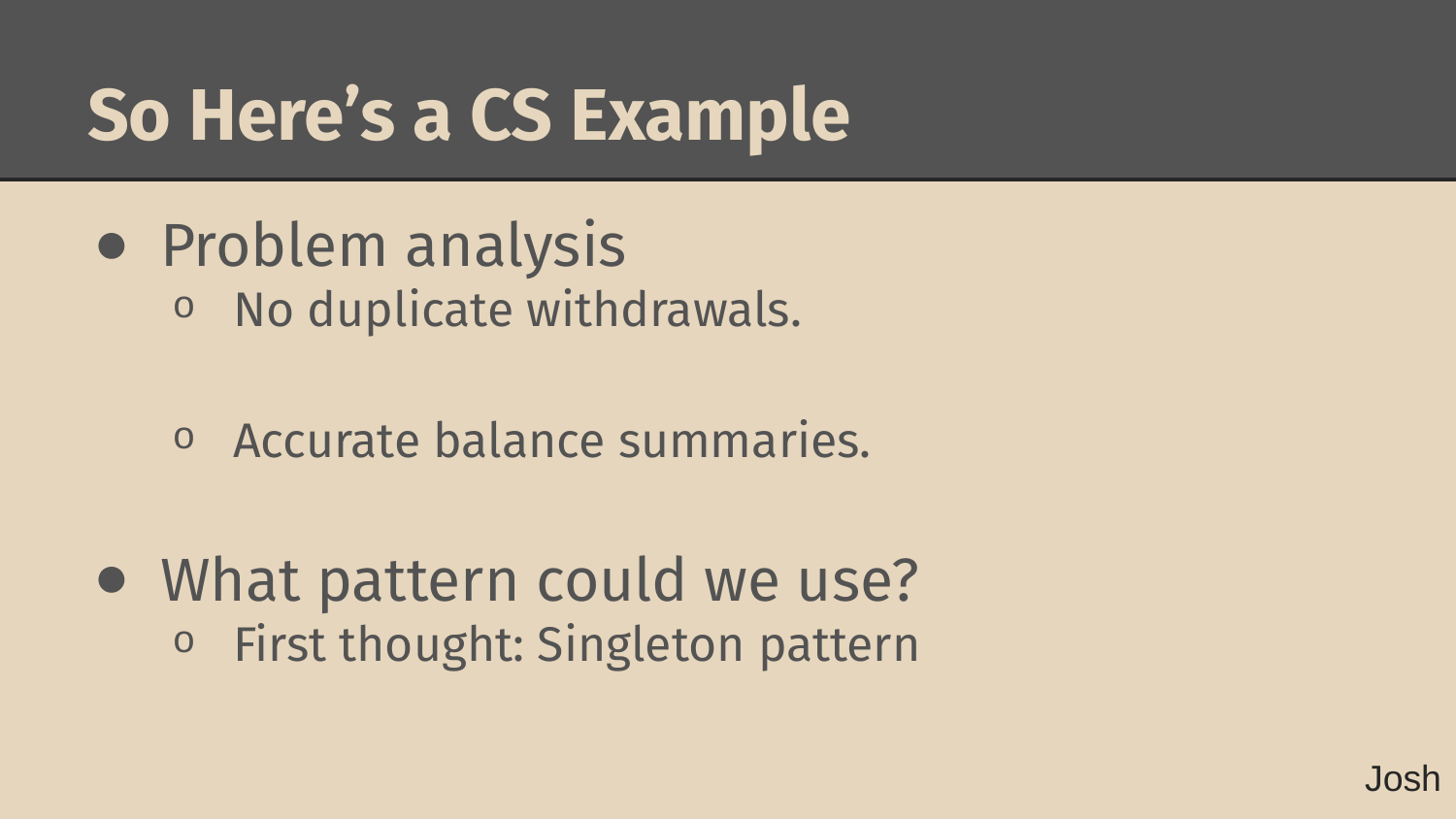

# So Here’s a CS Example
Problem analysis
No duplicate withdrawals.

Accurate balance summaries.

What pattern could we use?
First thought: Singleton pattern
Josh